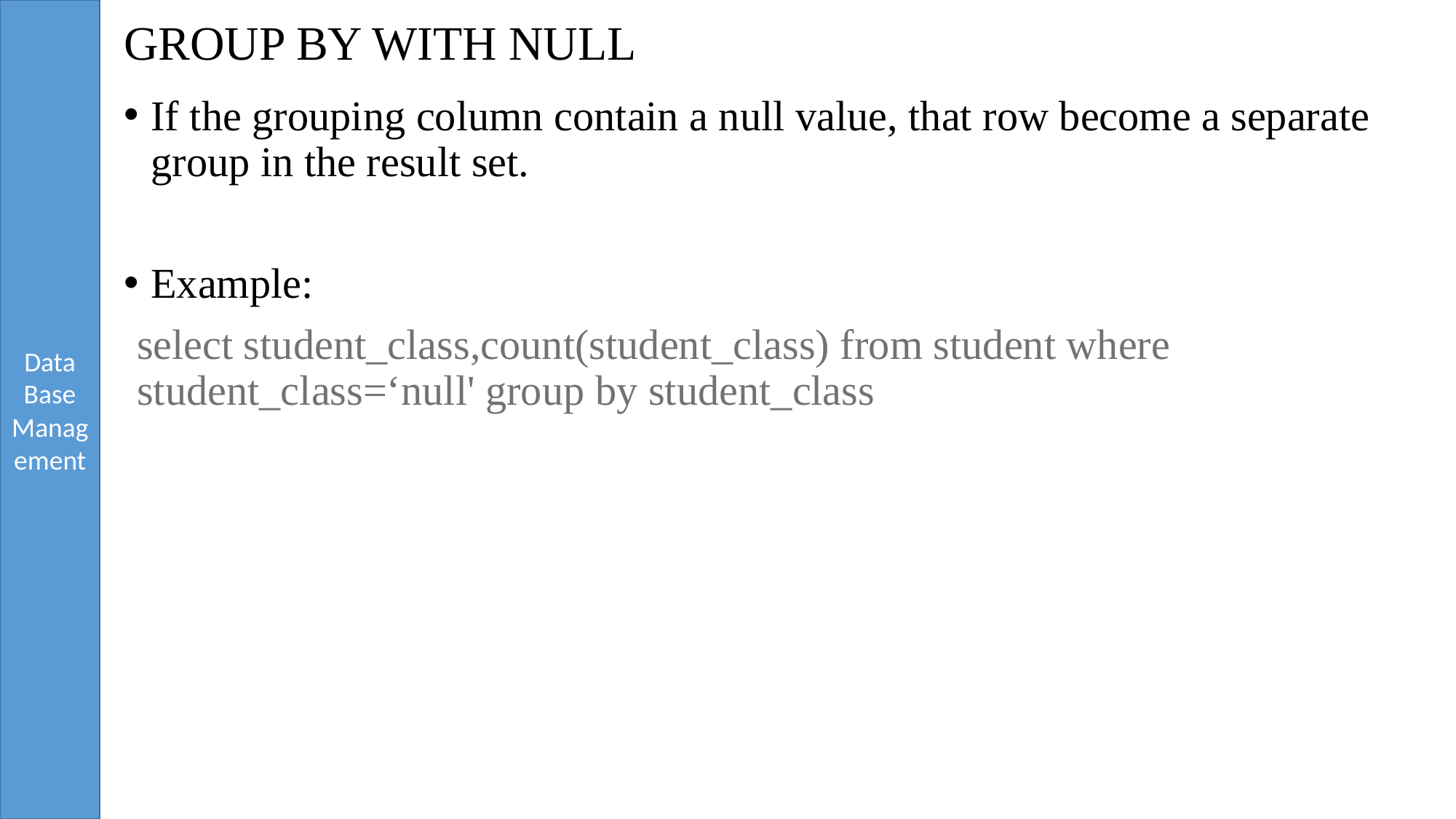

# GROUP BY WITH NULL
If the grouping column contain a null value, that row become a separate group in the result set.

Example:
select student_class,count(student_class) from student where student_class=‘null' group by student_class